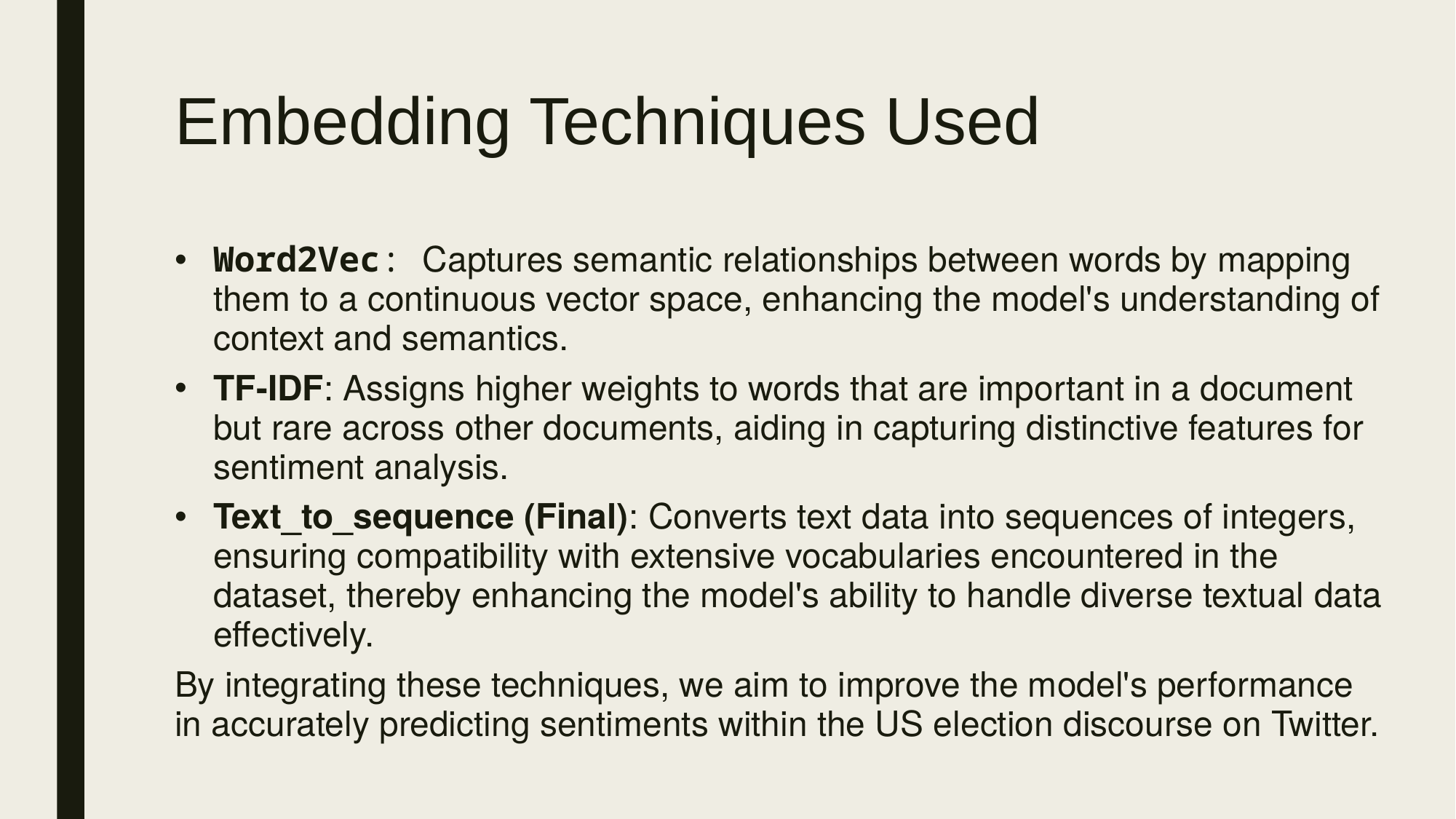

# Embedding Techniques Used
Word2Vec: Captures semantic relationships between words by mapping them to a continuous vector space, enhancing the model's understanding of context and semantics.
TF-IDF: Assigns higher weights to words that are important in a document but rare across other documents, aiding in capturing distinctive features for sentiment analysis.
Text_to_sequence (Final): Converts text data into sequences of integers, ensuring compatibility with extensive vocabularies encountered in the dataset, thereby enhancing the model's ability to handle diverse textual data effectively.
By integrating these techniques, we aim to improve the model's performance in accurately predicting sentiments within the US election discourse on Twitter.